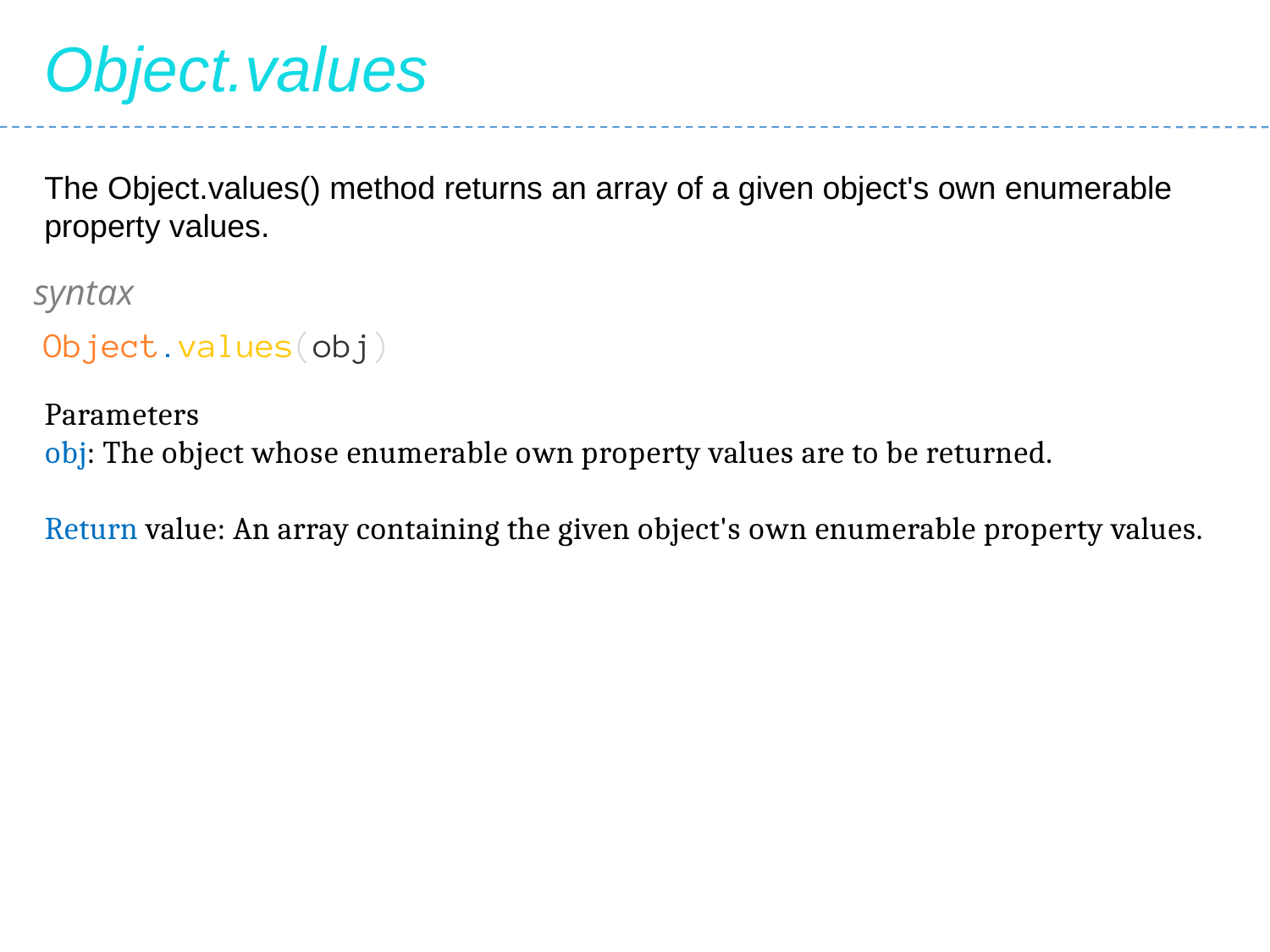

Object.values
The Object.values() method returns an array of a given object's own enumerable property values.
syntax
Object.values(obj)
Parameters
obj: The object whose enumerable own property values are to be returned.

Return value: An array containing the given object's own enumerable property values.